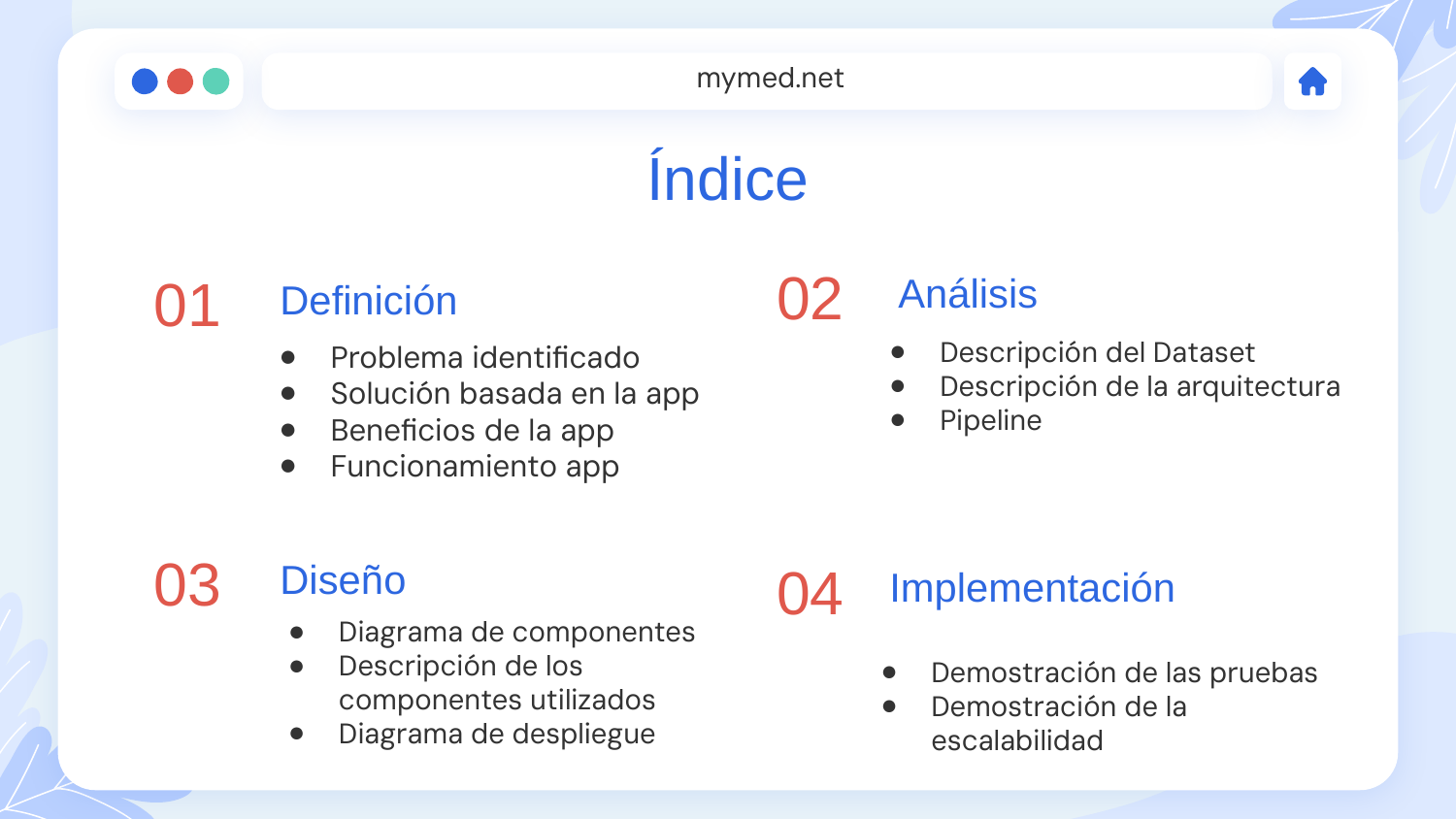

mymed.net

# Índice
02
01
Análisis
Definición
Descripción del Dataset
Descripción de la arquitectura
Pipeline

Problema identificado
Solución basada en la app
Beneficios de la app
Funcionamiento app

03
Diseño
04
Implementación
Diagrama de componentes
Descripción de los componentes utilizados
Diagrama de despliegue

Demostración de las pruebas
Demostración de la escalabilidad